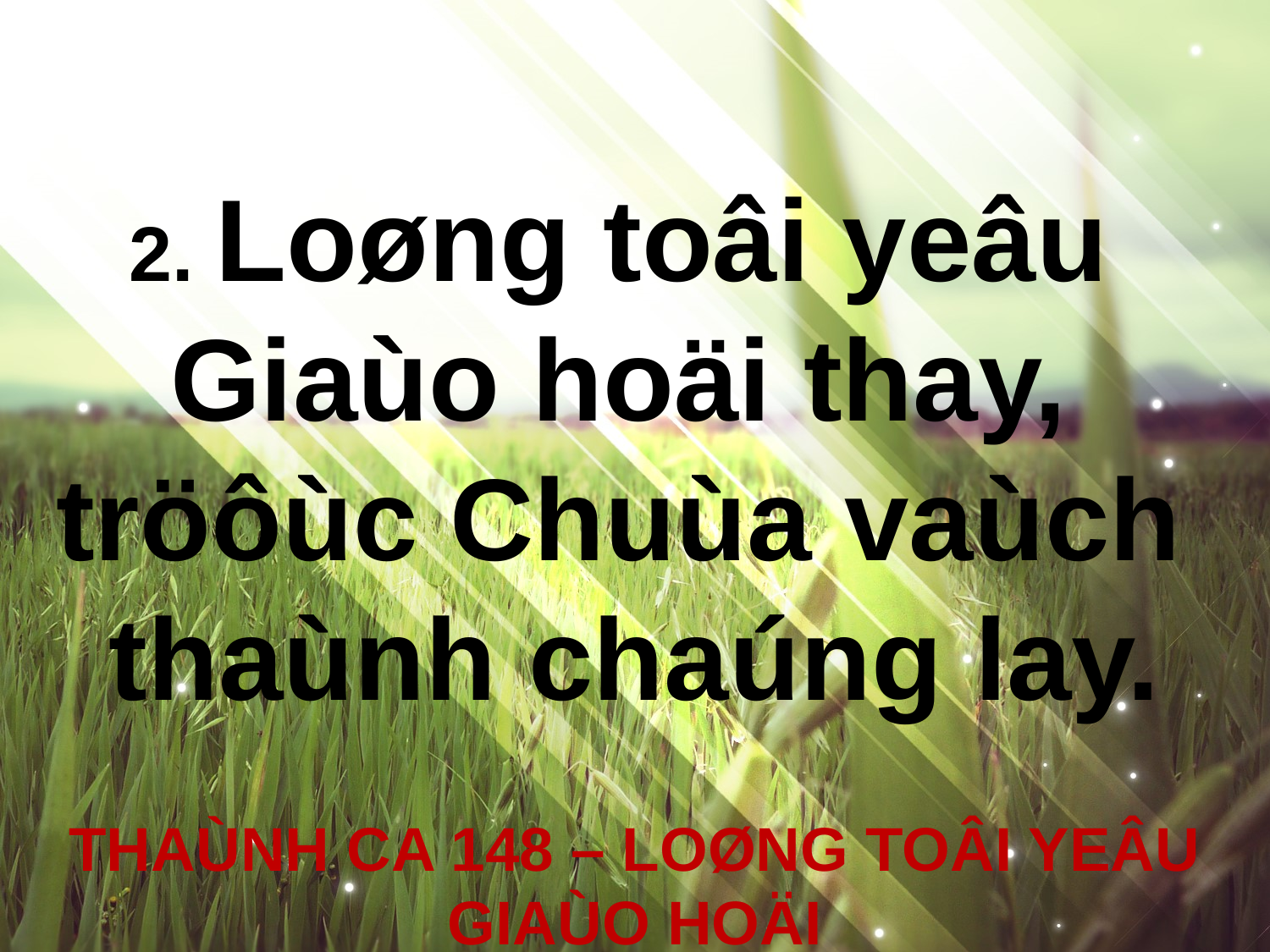

2. Loøng toâi yeâu
Giaùo hoäi thay,
tröôùc Chuùa vaùch
thaùnh chaúng lay.
THAÙNH CA 148 – LOØNG TOÂI YEÂU GIAÙO HOÄI